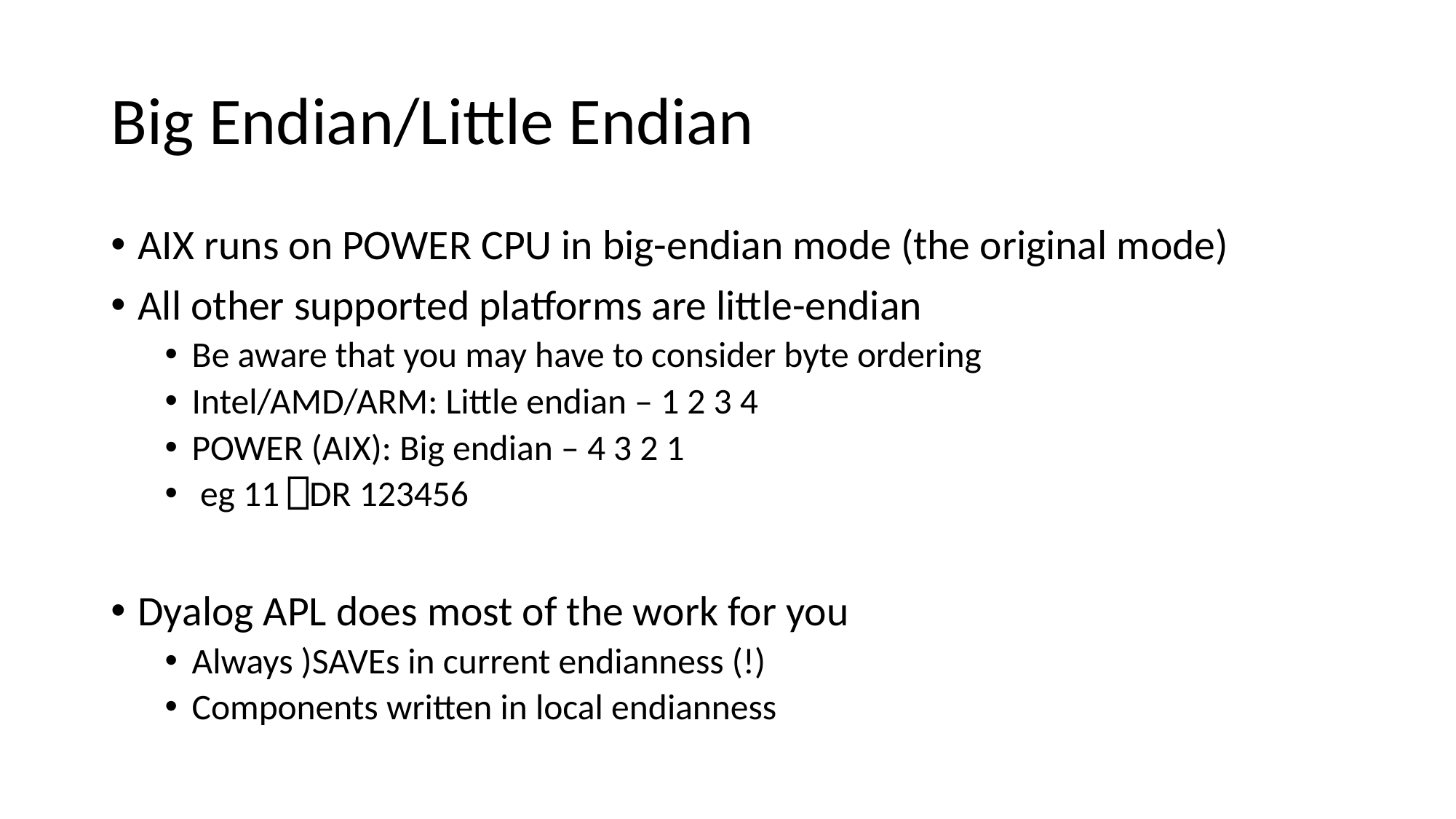

# Big Endian/Little Endian
AIX runs on POWER CPU in big-endian mode (the original mode)
All other supported platforms are little-endian
Be aware that you may have to consider byte ordering
Intel/AMD/ARM: Little endian – 1 2 3 4
POWER (AIX): Big endian – 4 3 2 1
 eg 11 ⎕DR 123456

Dyalog APL does most of the work for you
Always )SAVEs in current endianness (!)
Components written in local endianness